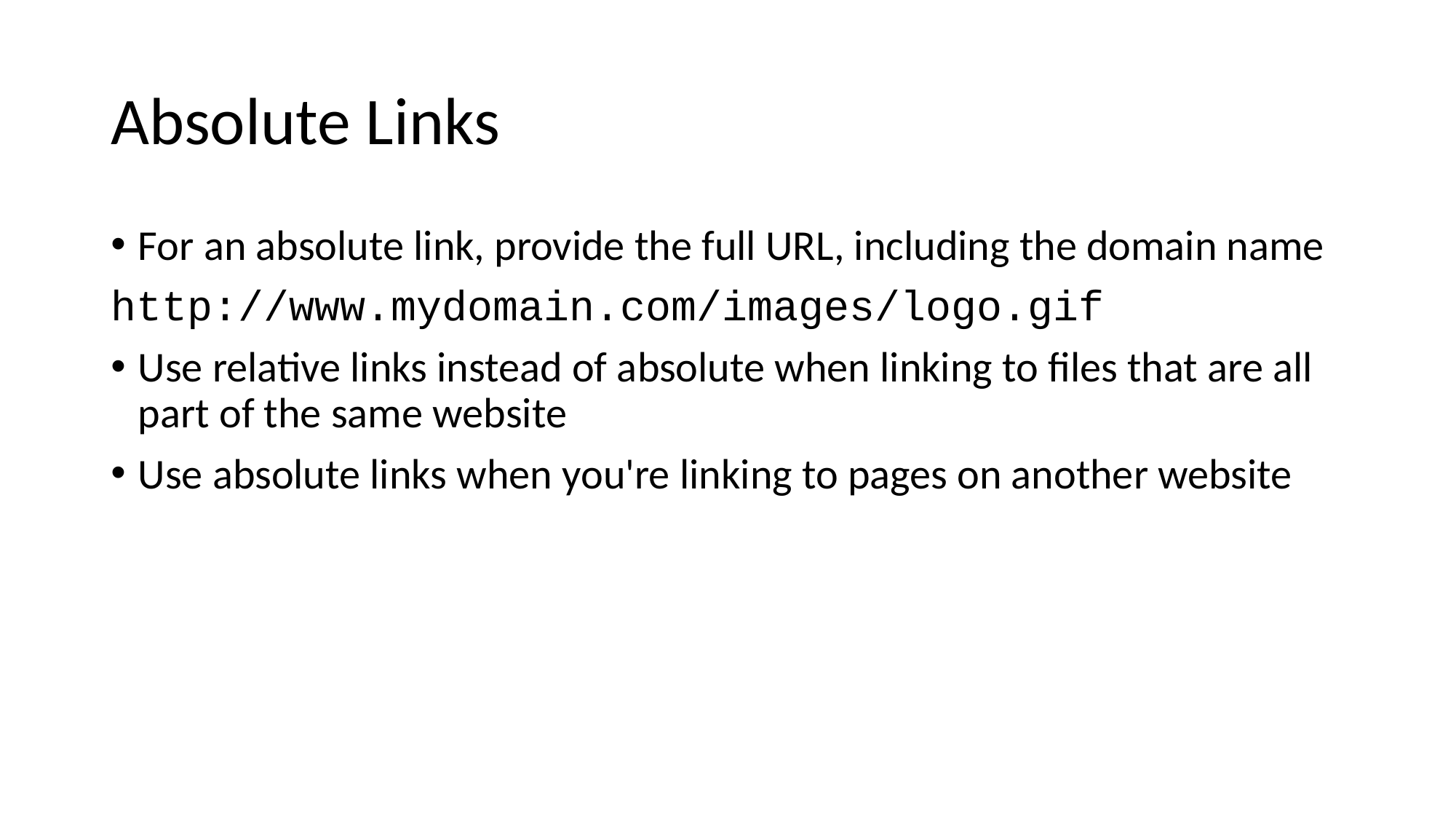

# Absolute Links
For an absolute link, provide the full URL, including the domain name
http://www.mydomain.com/images/logo.gif
Use relative links instead of absolute when linking to files that are all part of the same website
Use absolute links when you're linking to pages on another website